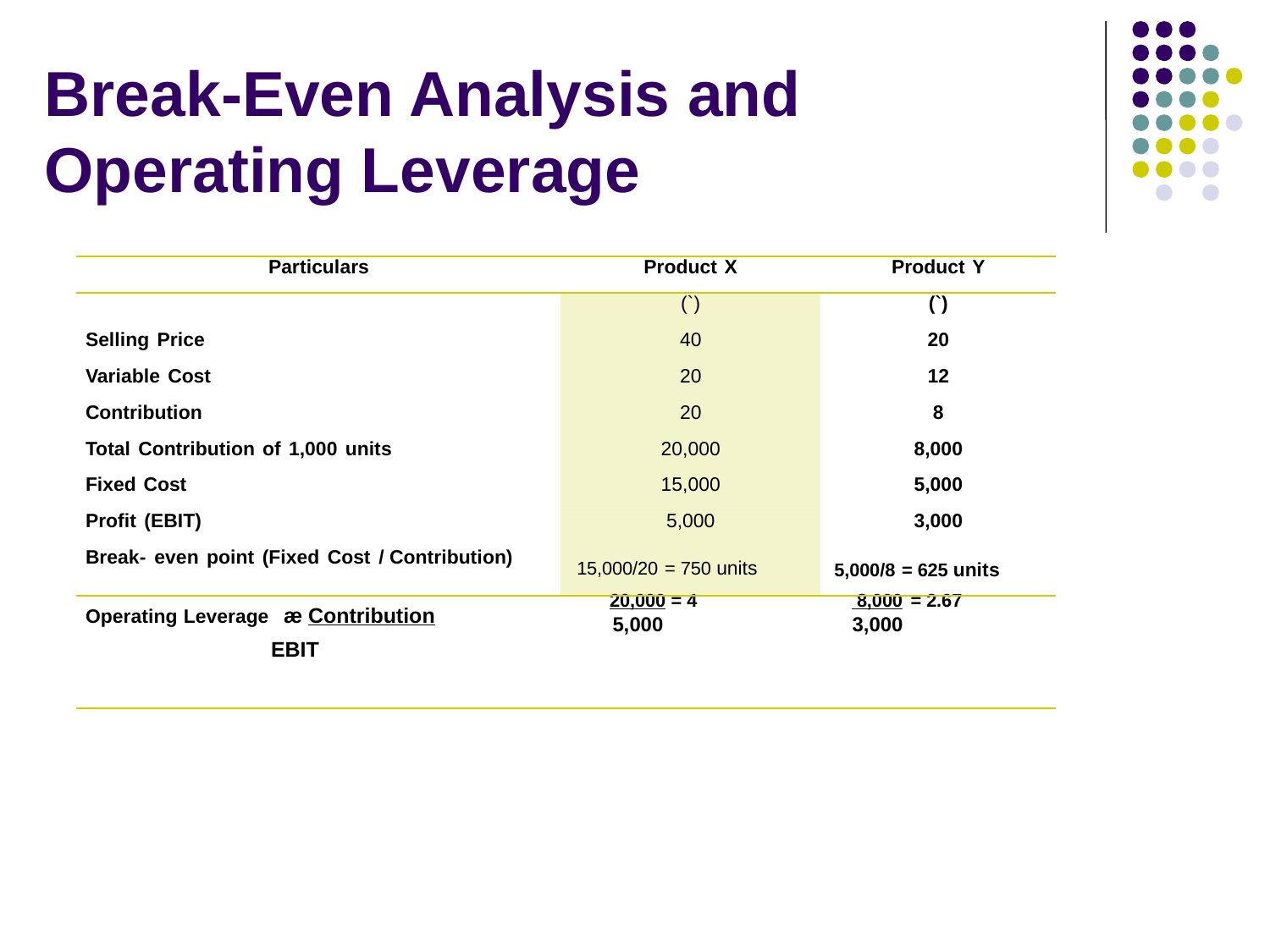

# Break-Even Analysis and Operating Leverage
| Particulars | Product X | Product Y |
| --- | --- | --- |
|  | (`) | (`) |
| Selling Price | 40 | 20 |
| Variable Cost | 20 | 12 |
| Contribution | 20 | 8 |
| Total Contribution of 1,000 units | 20,000 | 8,000 |
| Fixed Cost | 15,000 | 5,000 |
| Profit (EBIT) | 5,000 | 3,000 |
| Break- even point (Fixed Cost / Contribution) | 15,000/20 = 750 units | 5,000/8 = 625 units |
| Operating Leverage æ Contribution EBIT | 20,000 = 4 5,000 | 8,000 = 2.67 3,000 |